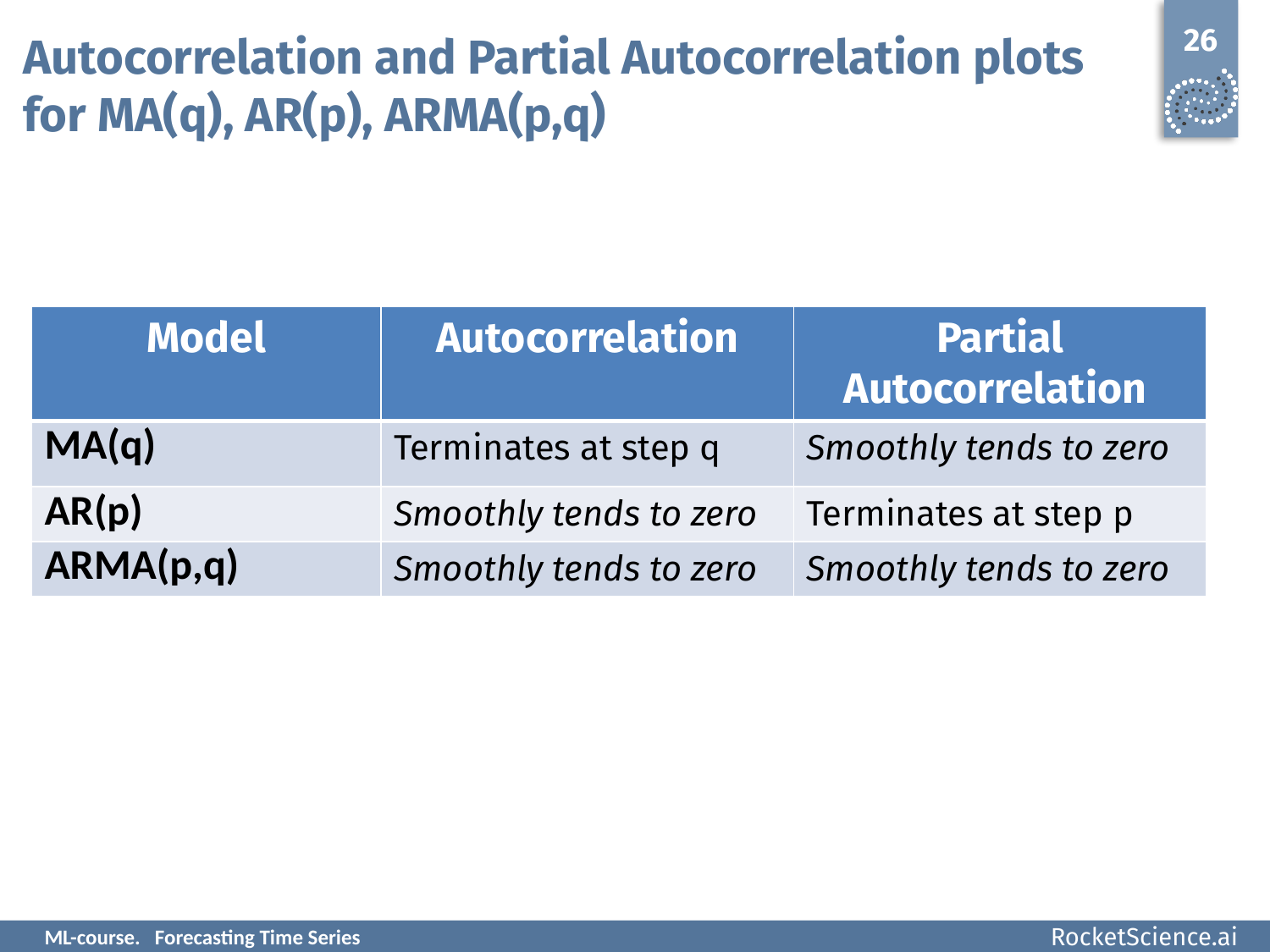

26
# Autocorrelation and Partial Autocorrelation plots for MA(q), AR(p), ARMA(p,q)
| Model | Autocorrelation | Partial Autocorrelation |
| --- | --- | --- |
| MA(q) | Terminates at step q | Smoothly tends to zero |
| AR(p) | Smoothly tends to zero | Terminates at step p |
| ARMA(p,q) | Smoothly tends to zero | Smoothly tends to zero |
ML-course.   Forecasting Time Series